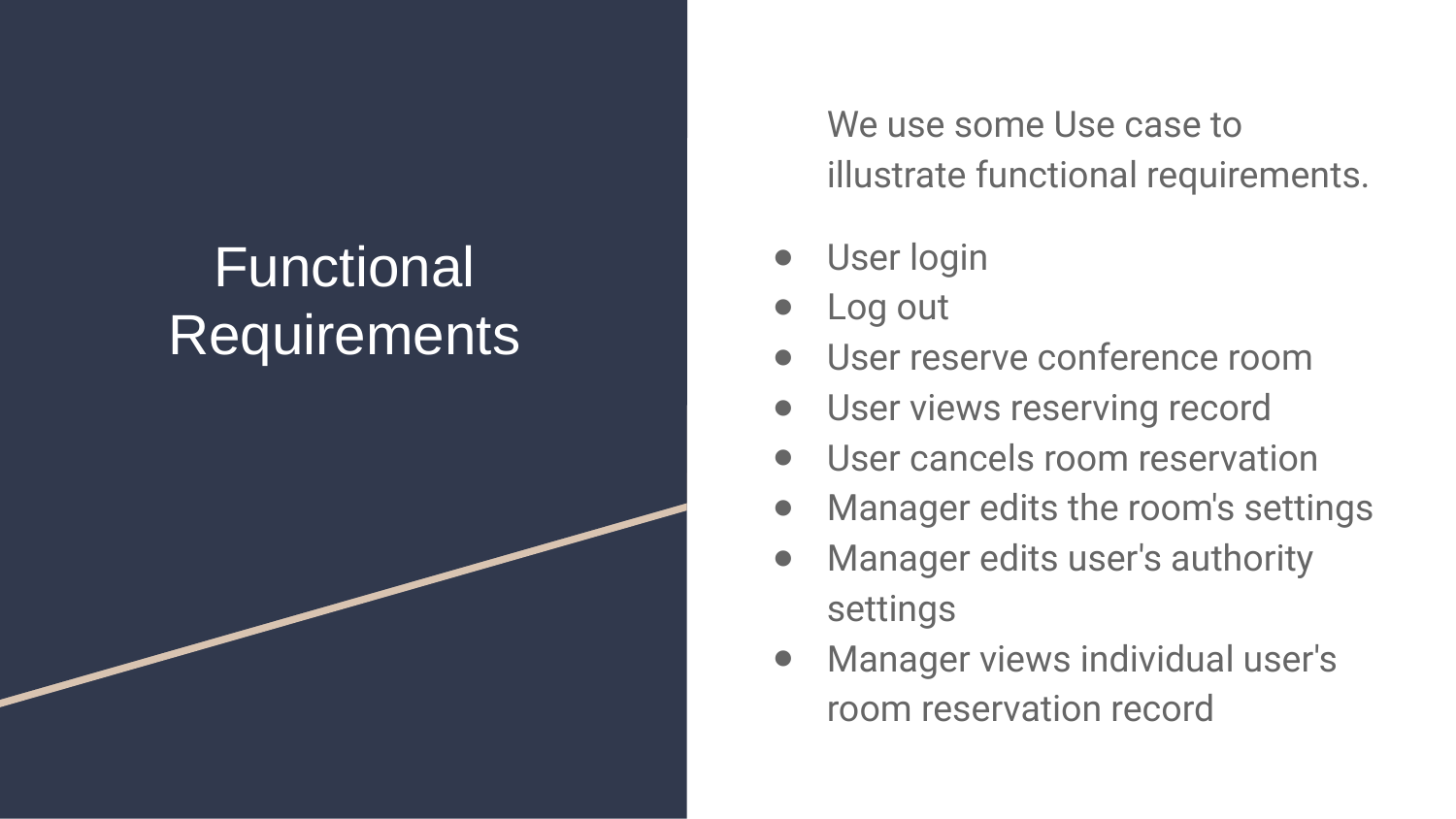

# Functional
Requirements
We use some Use case to illustrate functional requirements.
User login
Log out
User reserve conference room
User views reserving record
User cancels room reservation
Manager edits the room's settings
Manager edits user's authority settings
Manager views individual user's room reservation record